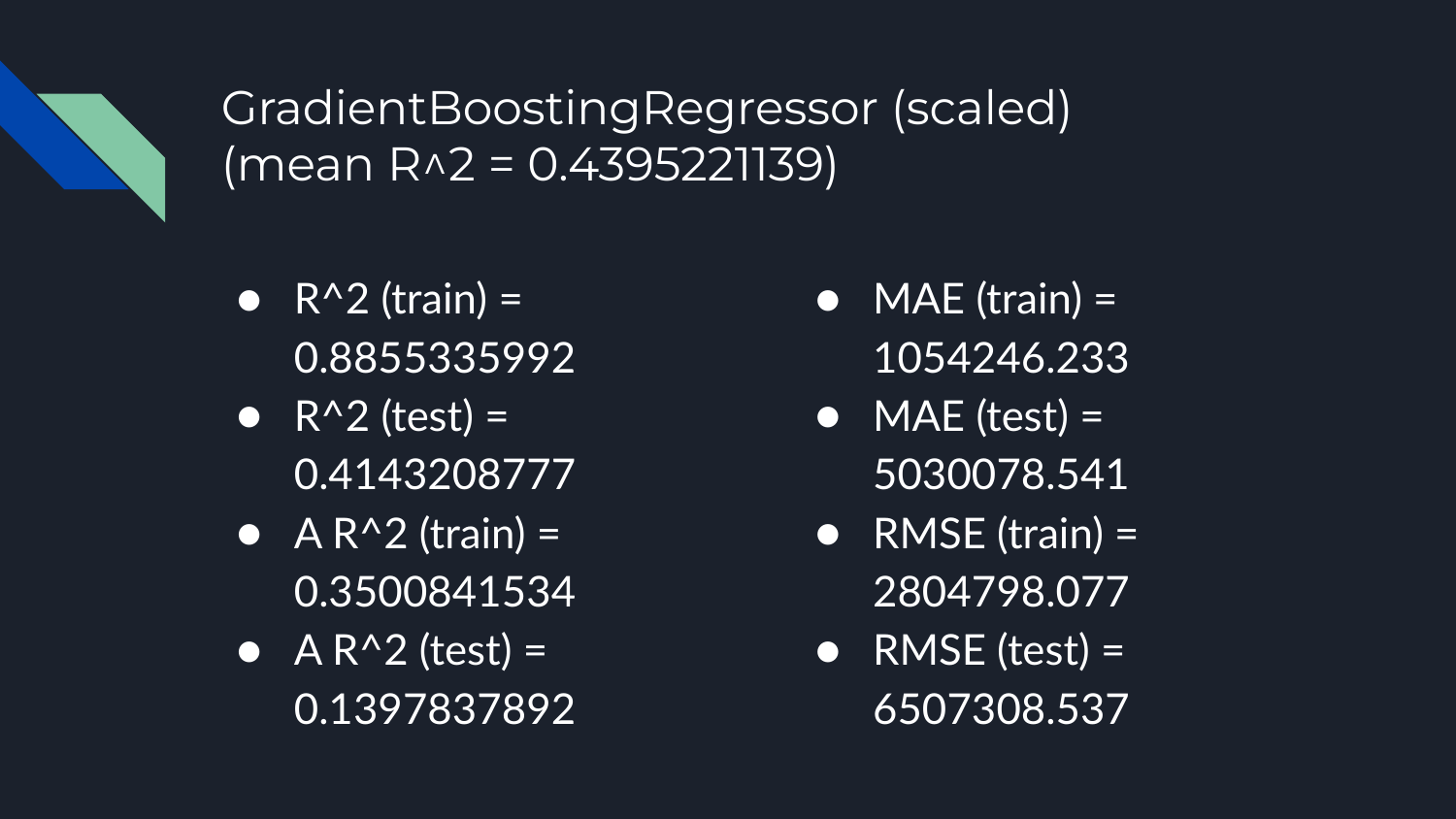

# GradientBoostingRegressor (scaled)
(mean R^2 = 0.4395221139)
R^2 (train) = 0.8855335992
R^2 (test) = 0.4143208777
A R^2 (train) = 0.3500841534
A R^2 (test) = 0.1397837892
MAE (train) = 1054246.233
MAE (test) = 5030078.541
RMSE (train) = 2804798.077
RMSE (test) = 6507308.537